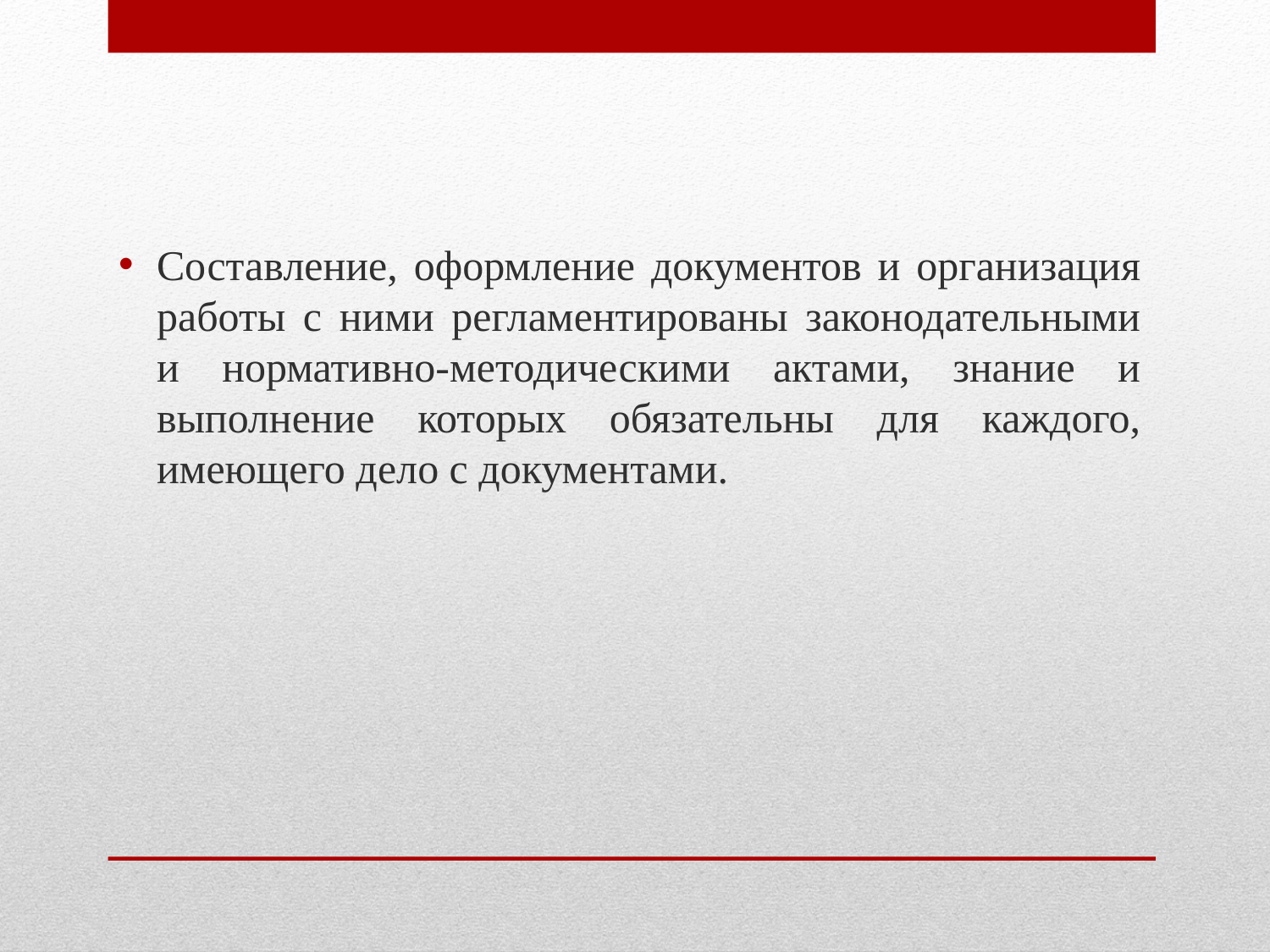

Составление, оформление документов и организация работы с ними регламентированы законодательными и нормативно-методическими актами, знание и выполнение которых обязательны для каждого, имеющего дело с документами.
#